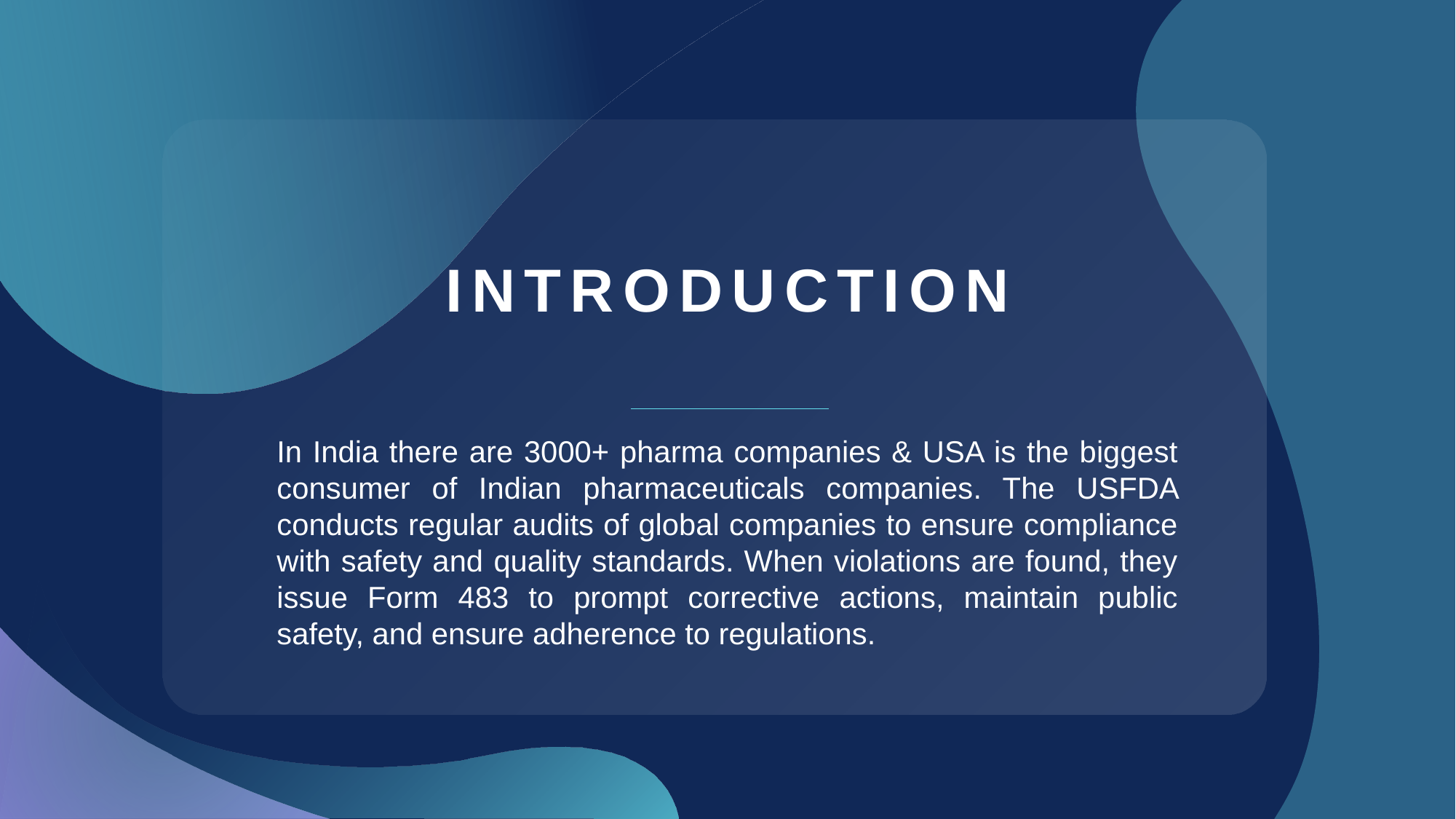

# Introduction
In India there are 3000+ pharma companies & USA is the biggest consumer of Indian pharmaceuticals companies. The USFDA conducts regular audits of global companies to ensure compliance with safety and quality standards. When violations are found, they issue Form 483 to prompt corrective actions, maintain public safety, and ensure adherence to regulations.